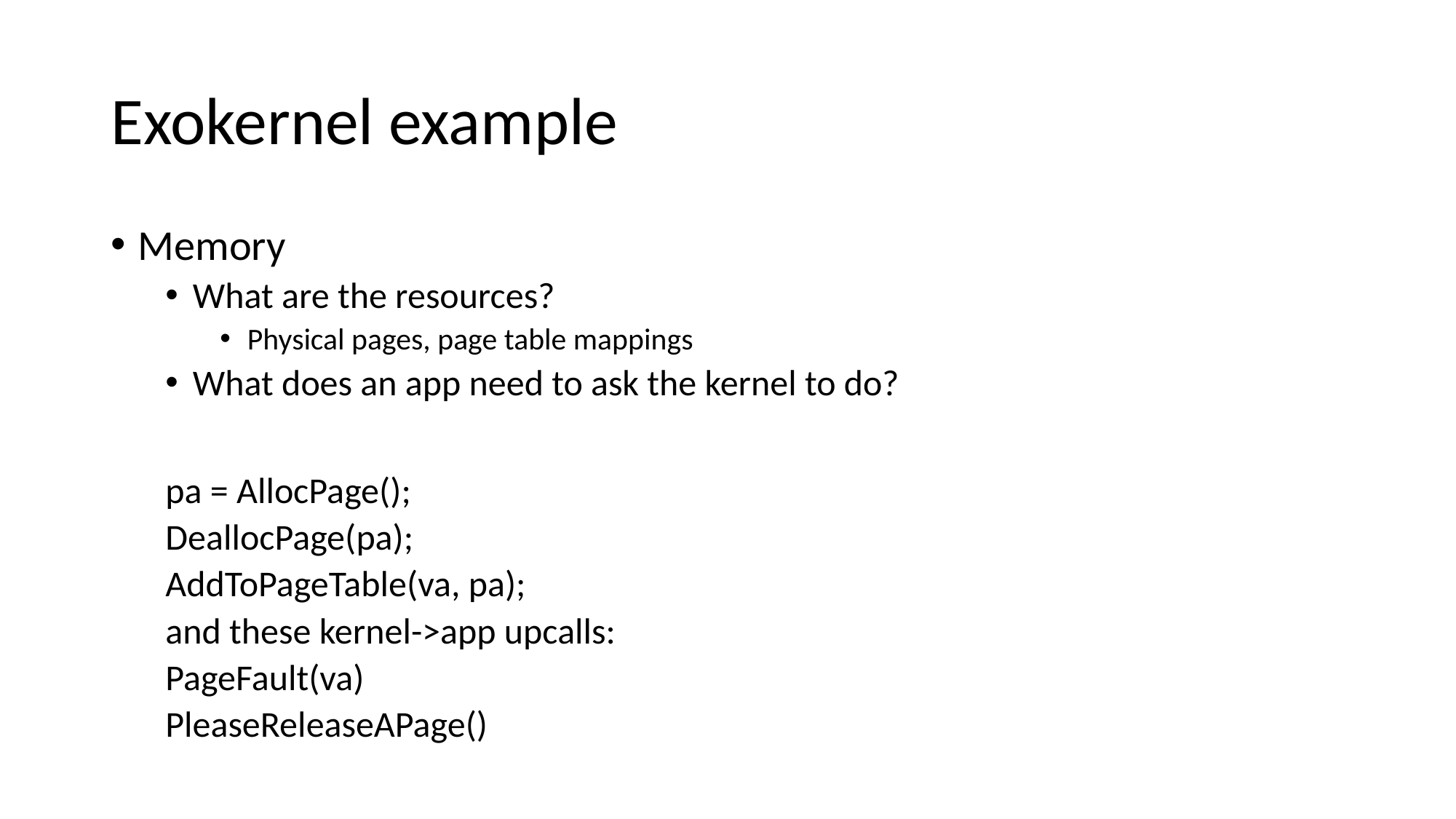

# Exokernel example
Memory
What are the resources?
Physical pages, page table mappings
What does an app need to ask the kernel to do?

pa = AllocPage();
DeallocPage(pa);
AddToPageTable(va, pa);
and these kernel->app upcalls:
PageFault(va)
PleaseReleaseAPage()